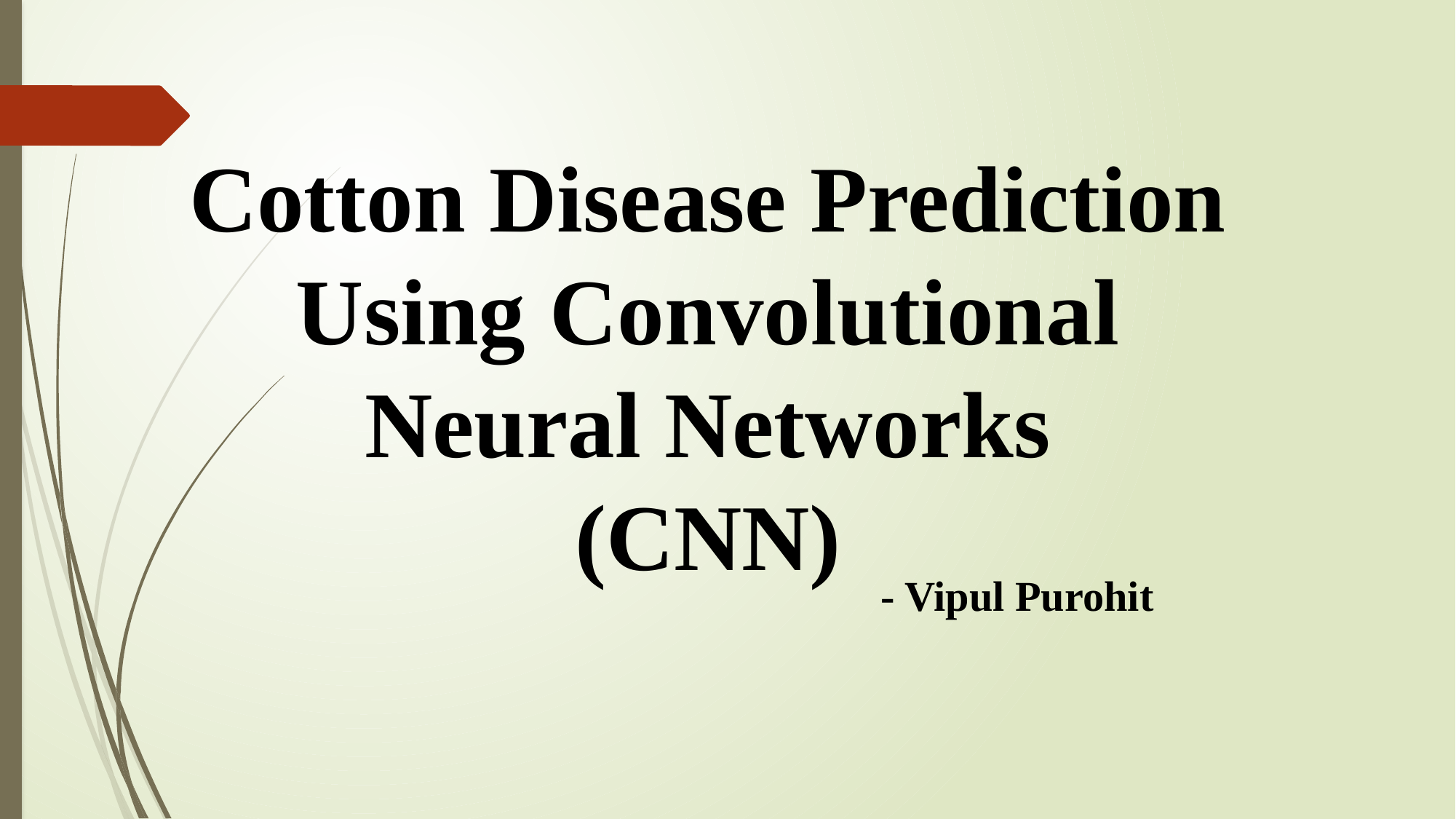

# Cotton Disease Prediction Using Convolutional Neural Networks (CNN)
- Vipul Purohit